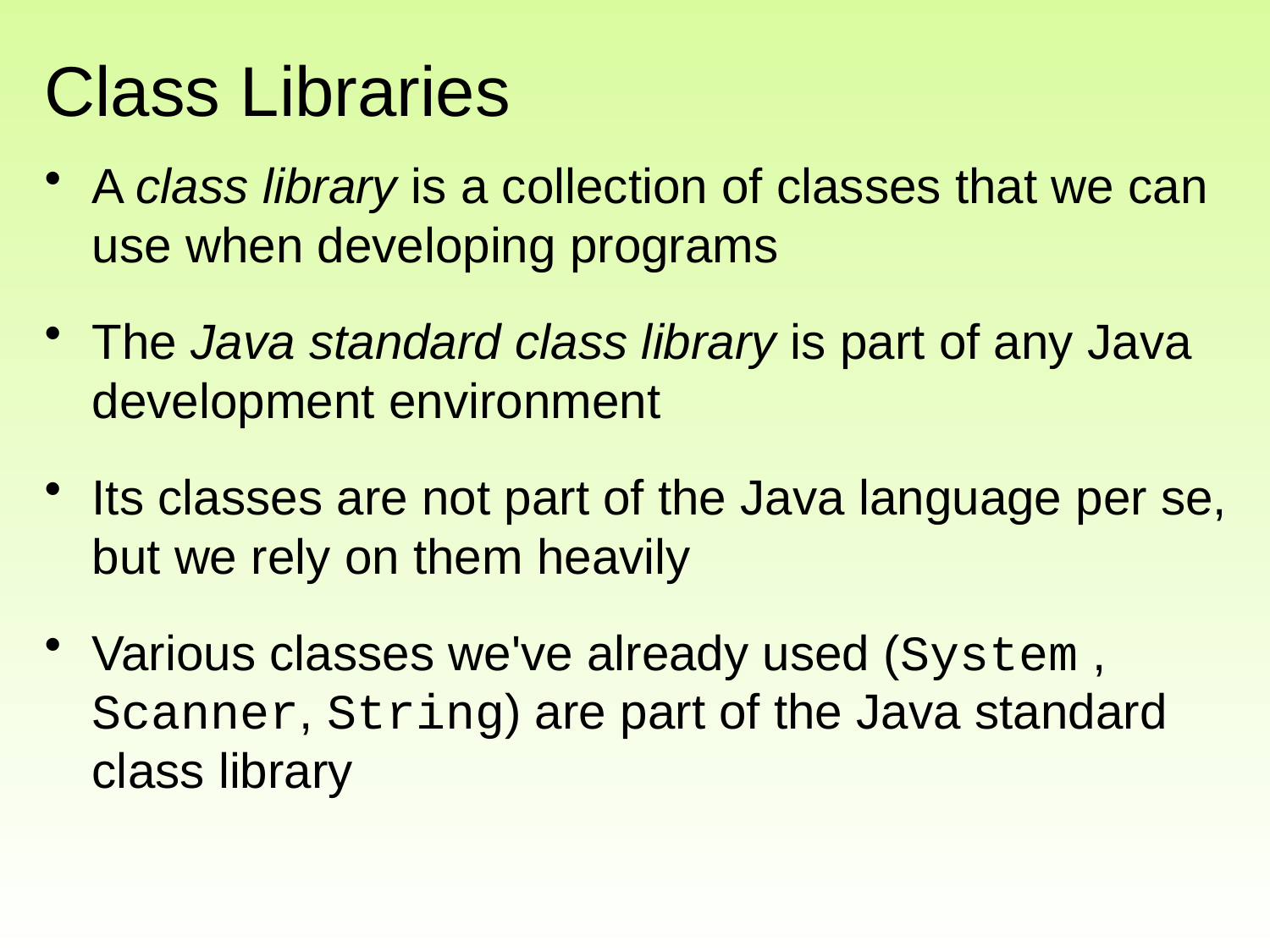

# Class Libraries
A class library is a collection of classes that we can use when developing programs
The Java standard class library is part of any Java development environment
Its classes are not part of the Java language per se, but we rely on them heavily
Various classes we've already used (System , Scanner, String) are part of the Java standard class library